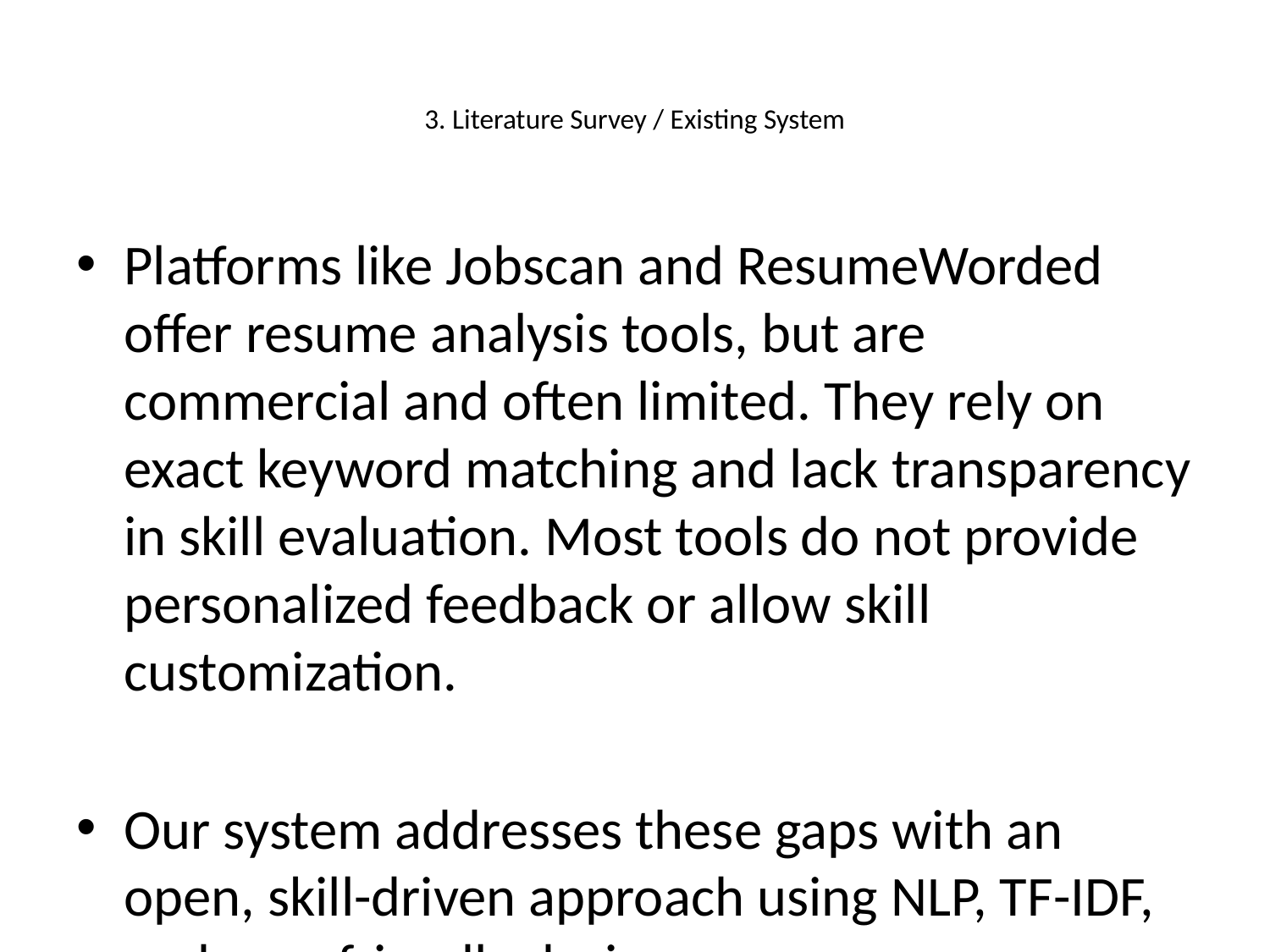

# 3. Literature Survey / Existing System
Platforms like Jobscan and ResumeWorded offer resume analysis tools, but are commercial and often limited. They rely on exact keyword matching and lack transparency in skill evaluation. Most tools do not provide personalized feedback or allow skill customization.

Our system addresses these gaps with an open, skill-driven approach using NLP, TF-IDF, and user-friendly design.